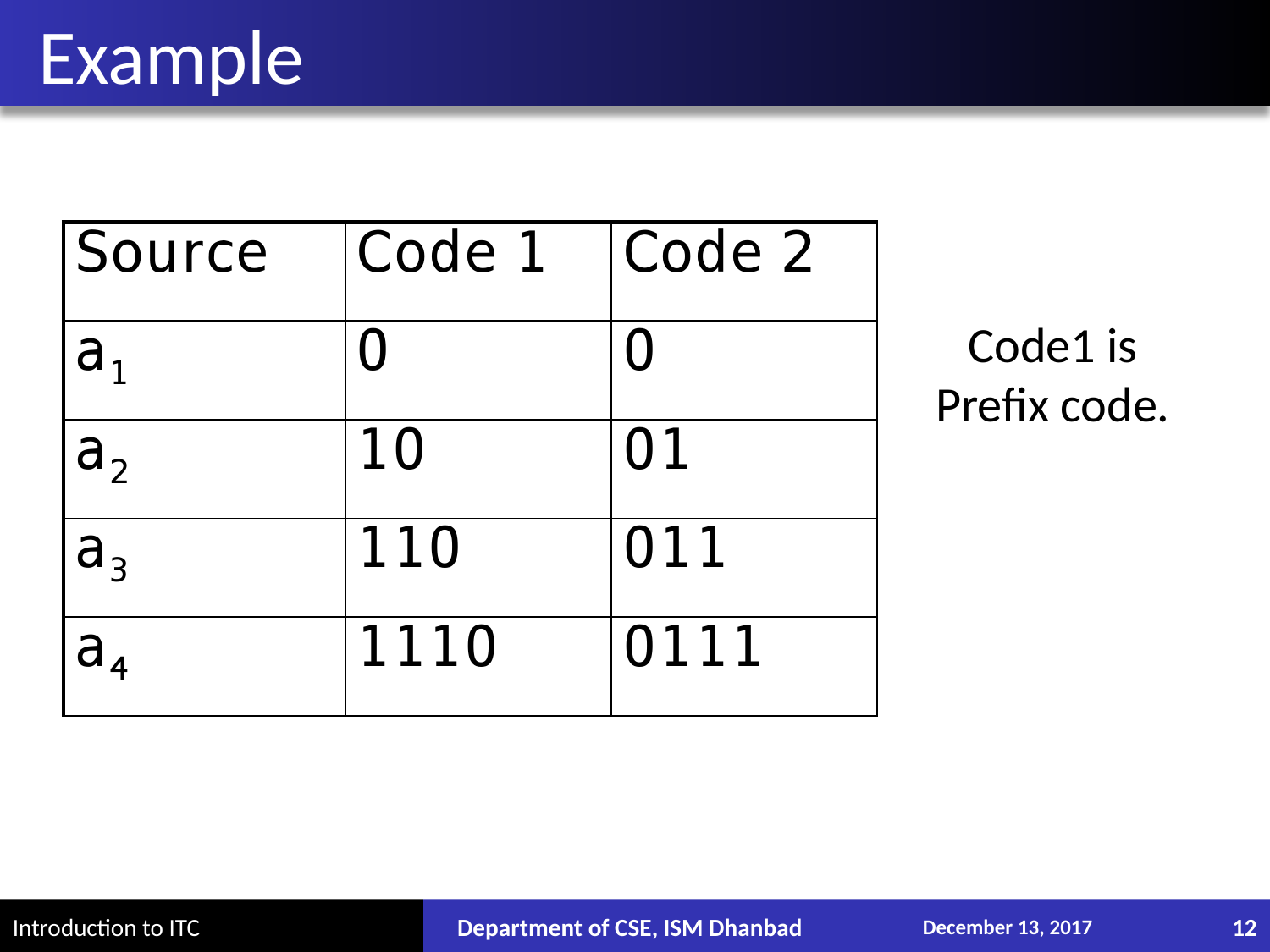

# Example
| Source | Code 1 | Code 2 |
| --- | --- | --- |
| a1 | 0 | 0 |
| a2 | 10 | 01 |
| a3 | 110 | 011 |
| a4 | 1110 | 0111 |
Code1 is Prefix code.

Department of CSE, ISM Dhanbad
December 13, 2017
12